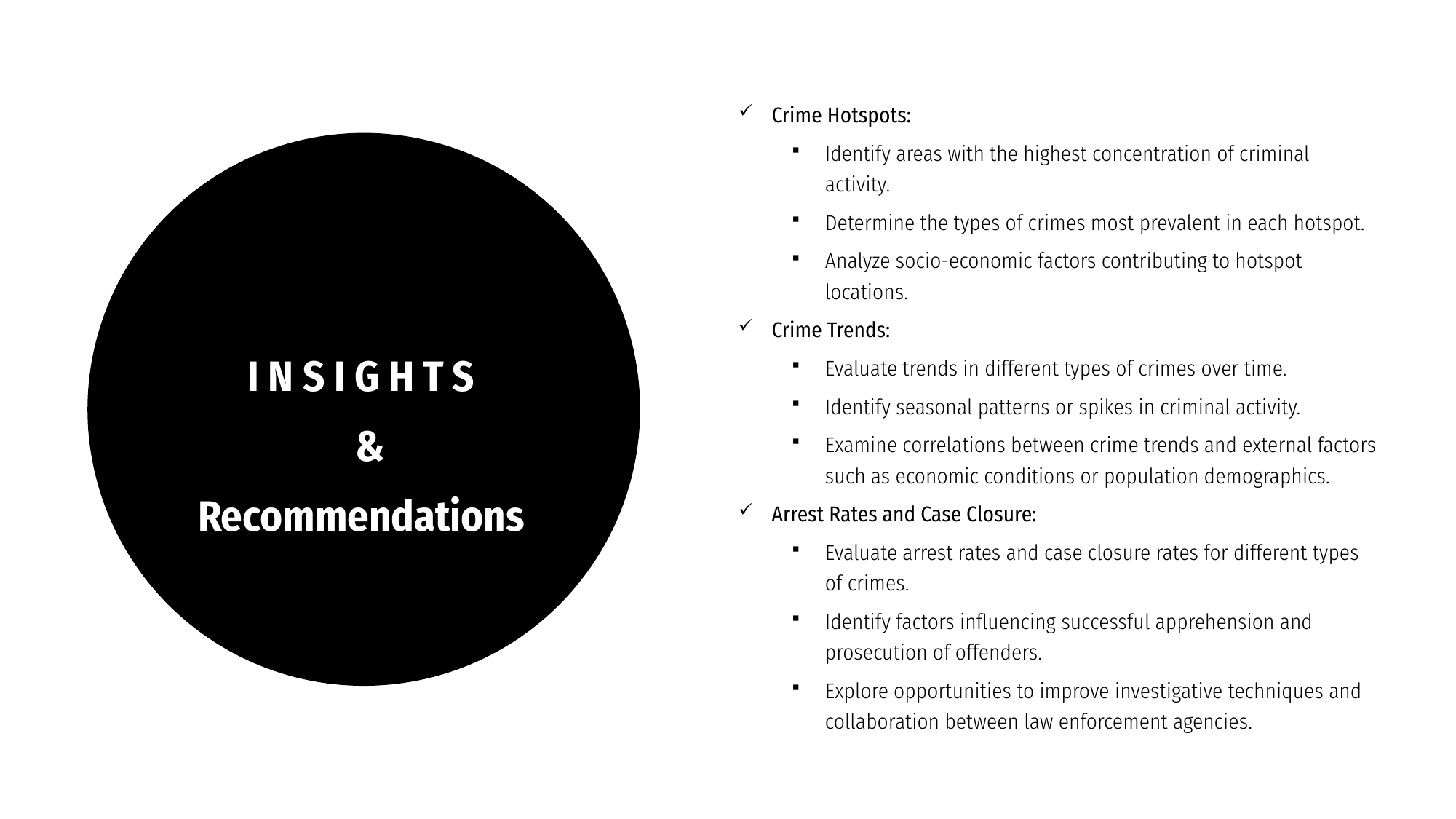

Crime Hotspots:
Identify areas with the highest concentration of criminal activity.
Determine the types of crimes most prevalent in each hotspot.
Analyze socio-economic factors contributing to hotspot locations.
Crime Trends:
Evaluate trends in different types of crimes over time.
Identify seasonal patterns or spikes in criminal activity.
Examine correlations between crime trends and external factors such as economic conditions or population demographics.
Arrest Rates and Case Closure:
Evaluate arrest rates and case closure rates for different types of crimes.
Identify factors influencing successful apprehension and prosecution of offenders.
Explore opportunities to improve investigative techniques and collaboration between law enforcement agencies.

Insights
 &
Recommendations